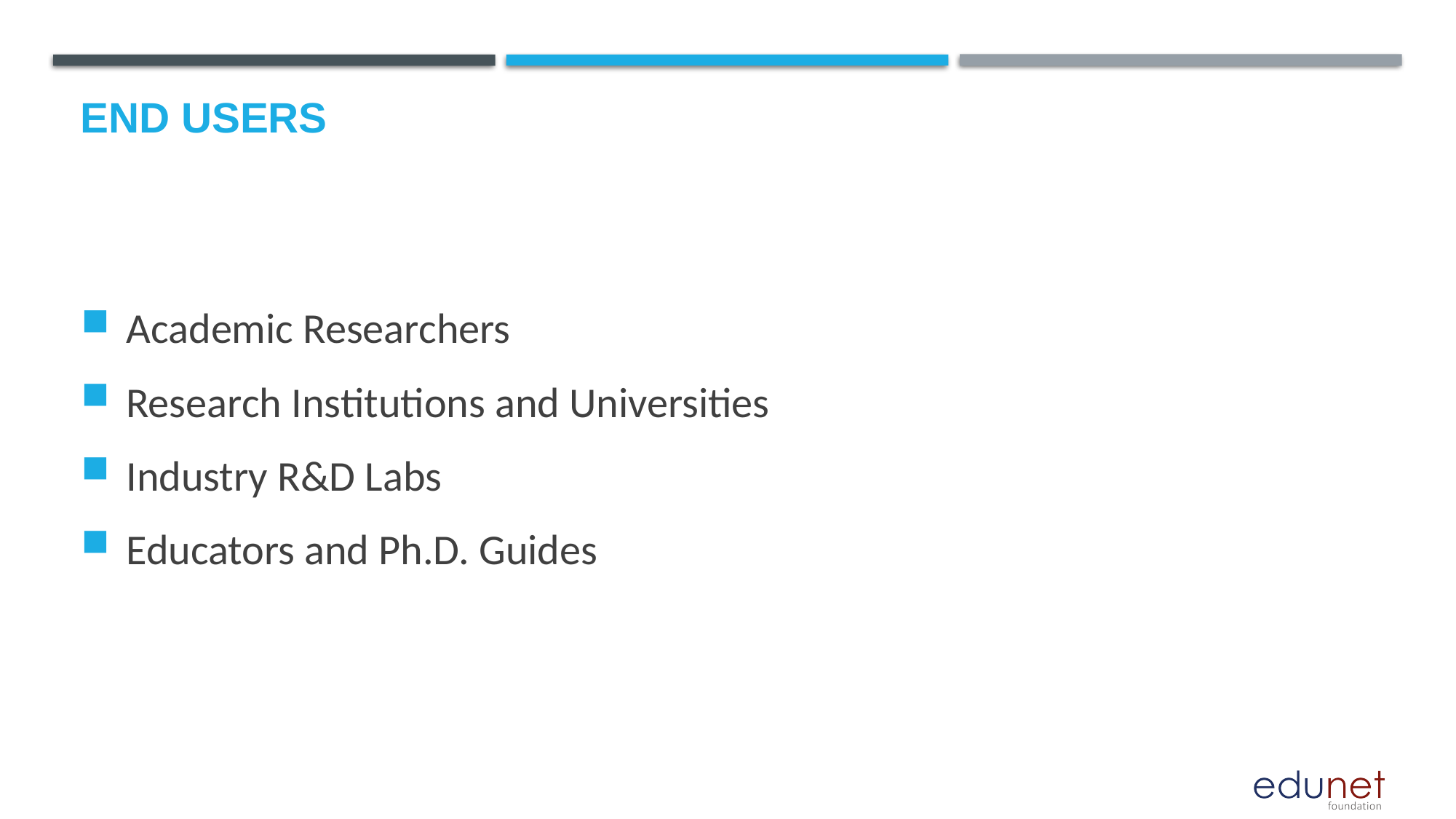

# End users
 Academic Researchers
 Research Institutions and Universities
 Industry R&D Labs
 Educators and Ph.D. Guides